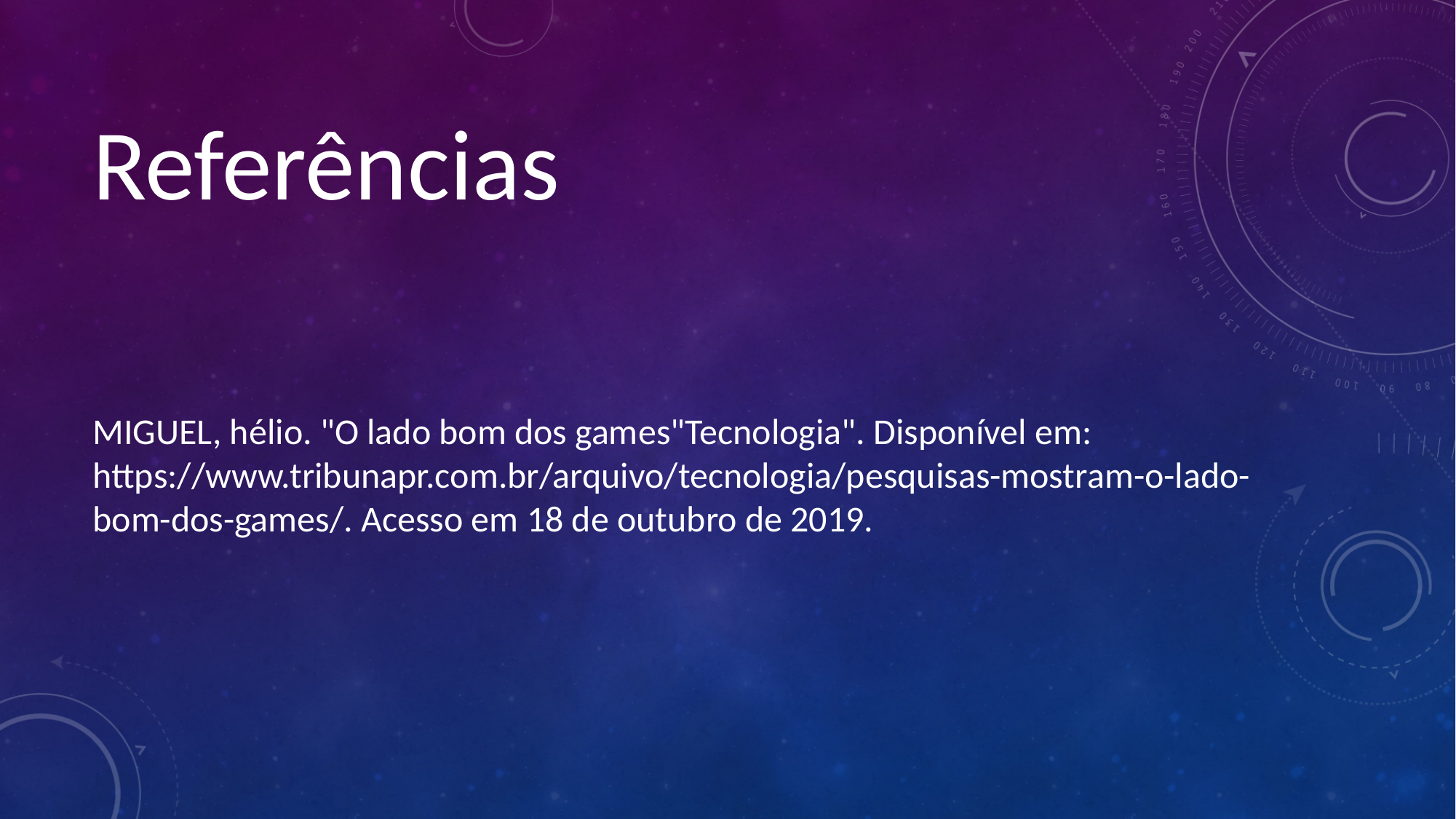

# Referências
MIGUEL, hélio. "O lado bom dos games"Tecnologia". Disponível em: https://www.tribunapr.com.br/arquivo/tecnologia/pesquisas-mostram-o-lado-bom-dos-games/. Acesso em 18 de outubro de 2019.